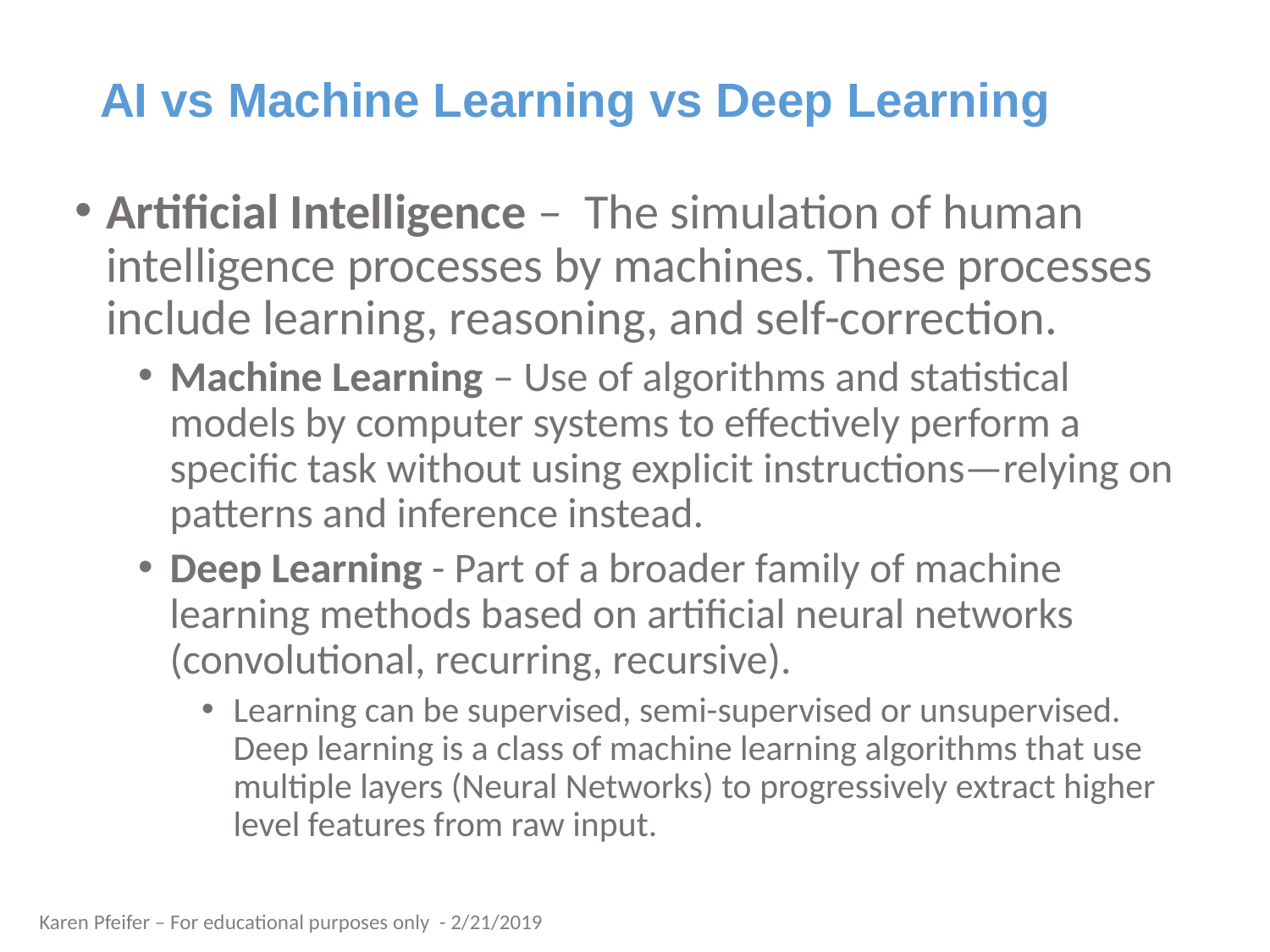

# AI vs Machine Learning vs Deep Learning
Artificial Intelligence –  The simulation of human intelligence processes by machines. These processes include learning, reasoning, and self-correction.
Machine Learning – Use of algorithms and statistical models by computer systems to effectively perform a specific task without using explicit instructions—relying on patterns and inference instead.
Deep Learning - Part of a broader family of machine learning methods based on artificial neural networks (convolutional, recurring, recursive).
Learning can be supervised, semi-supervised or unsupervised. Deep learning is a class of machine learning algorithms that use multiple layers (Neural Networks) to progressively extract higher level features from raw input.

Karen Pfeifer – For educational purposes only  - 2/21/2019